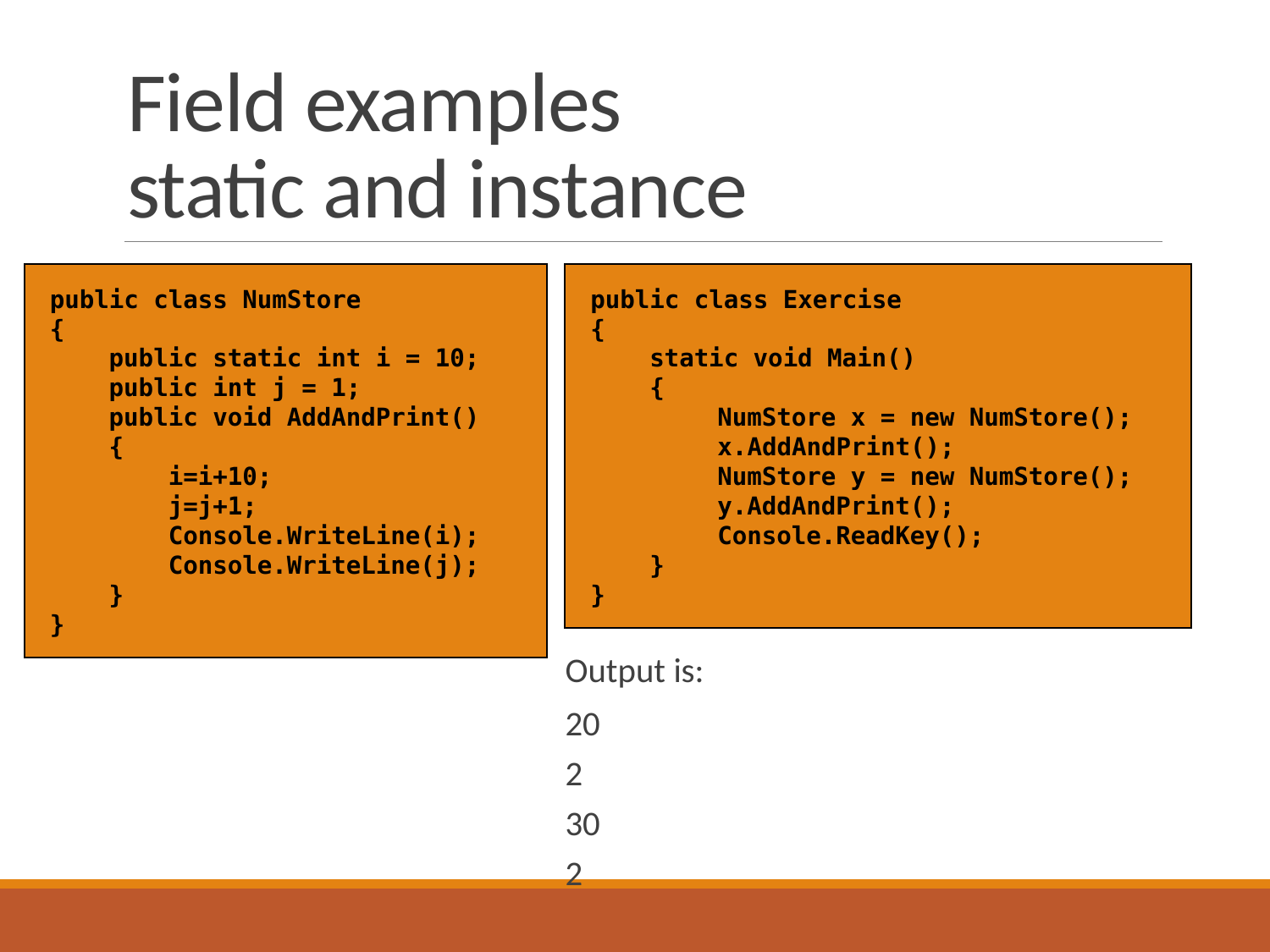

# Field examples static and instance
public class NumStore
{
    public static int i = 10;
    public int j = 1;
    public void AddAndPrint()
    {
        i=i+10;
        j=j+1;
        Console.WriteLine(i);
        Console.WriteLine(j);
    }
}
public class Exercise
{
    static void Main()
    {
        	NumStore x = new NumStore();
	x.AddAndPrint();
	NumStore y = new NumStore();
        	y.AddAndPrint();
        	Console.ReadKey();
    }
}

Output is:
20
2
30
2